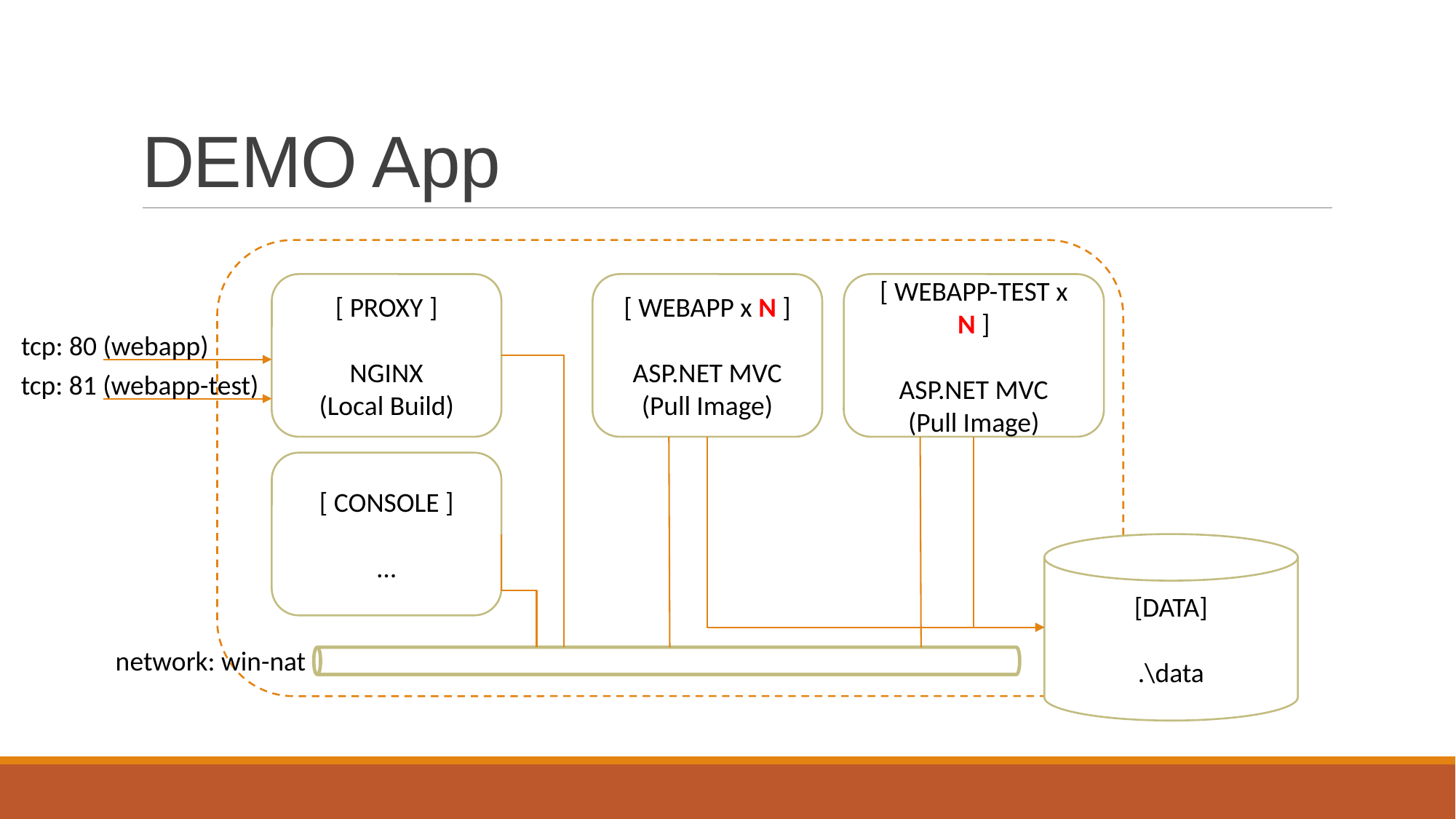

# DEMO App

[ PROXY ]

NGINX
(Local Build)
[ WEBAPP x N ]

ASP.NET MVC
(Pull Image)
[ WEBAPP-TEST x N ]

ASP.NET MVC
(Pull Image)

tcp: 80 (webapp)
tcp: 81 (webapp-test)
[ CONSOLE ]

…
[DATA]

.\data
network: win-nat